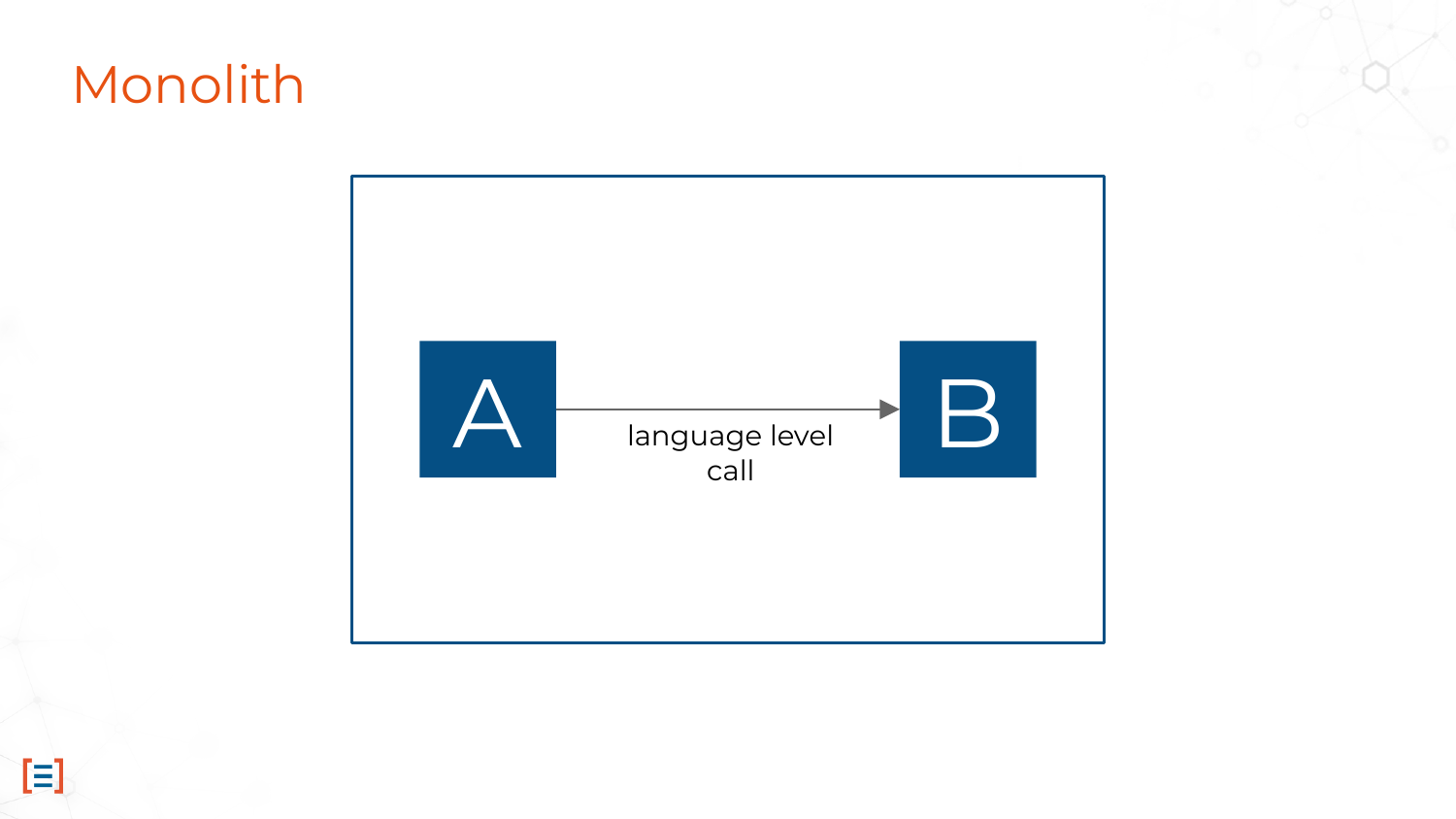

# Monolith

A
B
language level call